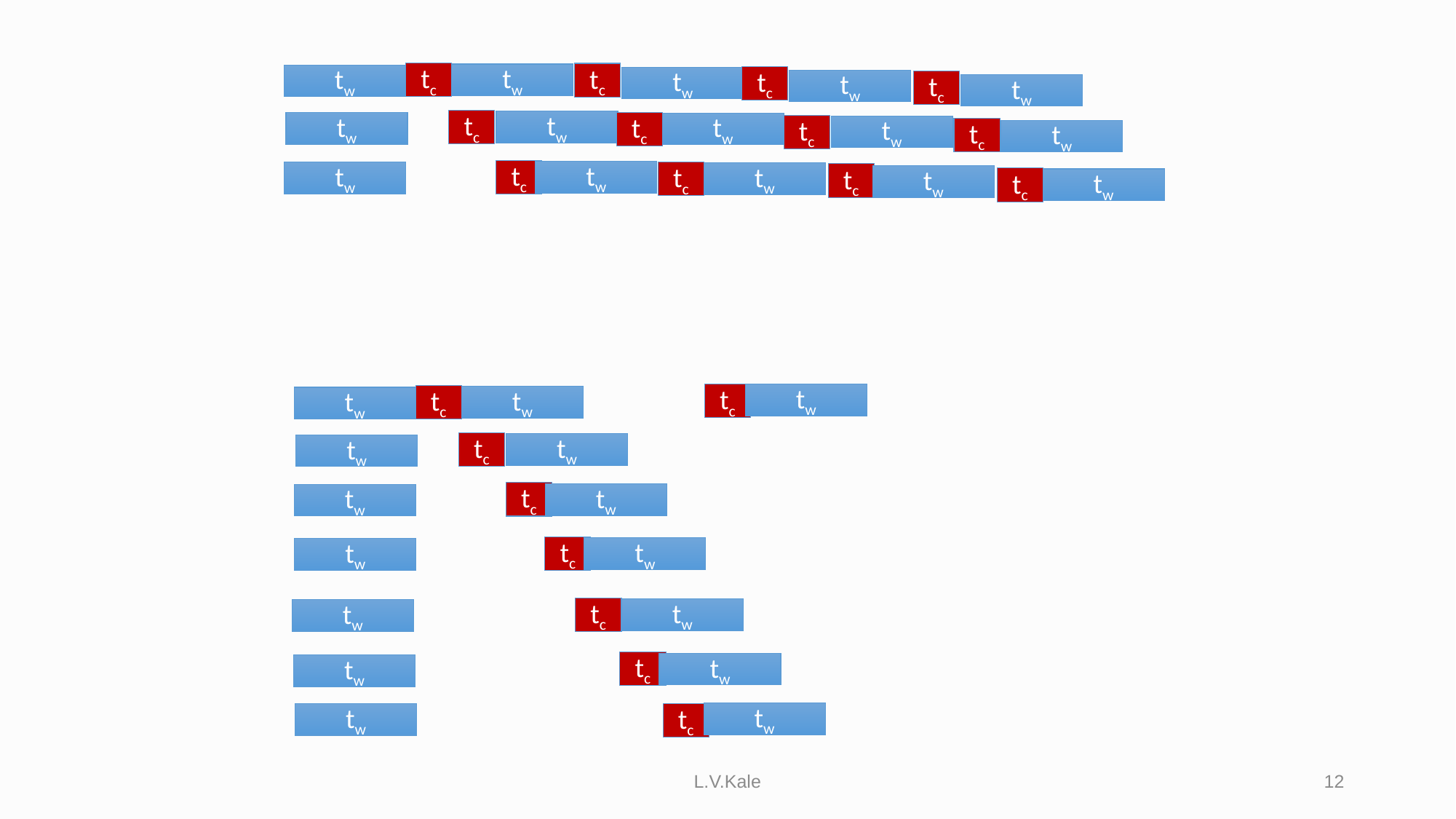

tc
tc
tw
tw
tc
tw
tw
tc
tw
tc
tw
tc
tw
tw
tc
tw
tc
tw
tc
tw
tw
tc
tw
tc
tw
tc
tw
tw
tc
tc
tw
tw
tc
tw
tw
tc
tw
tw
tc
tw
tw
tc
tw
tw
tc
tw
tw
tw
tc
tw
L.V.Kale
12